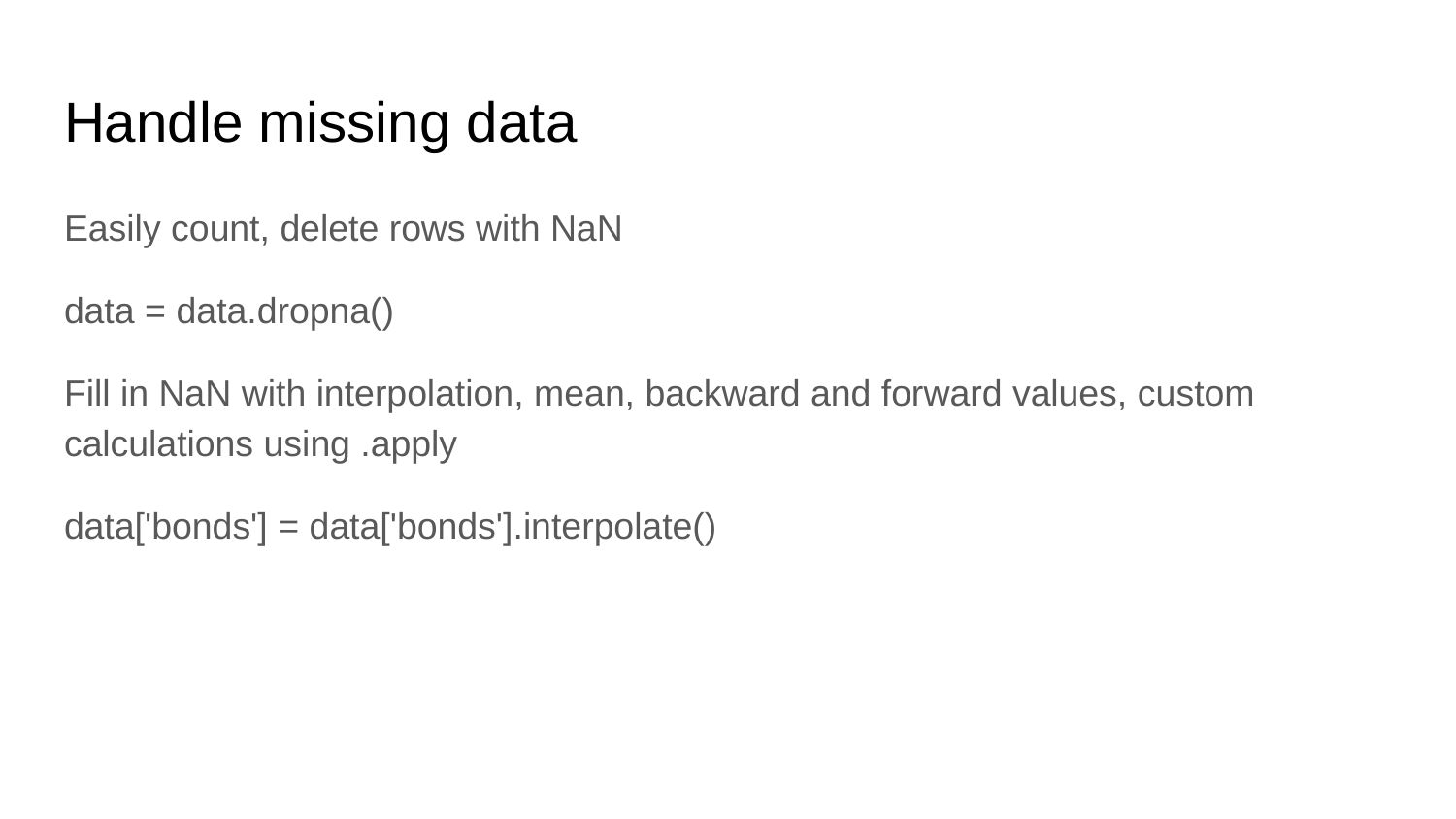

# Handle missing data
Easily count, delete rows with NaN
data = data.dropna()
Fill in NaN with interpolation, mean, backward and forward values, custom calculations using .apply
data['bonds'] = data['bonds'].interpolate()